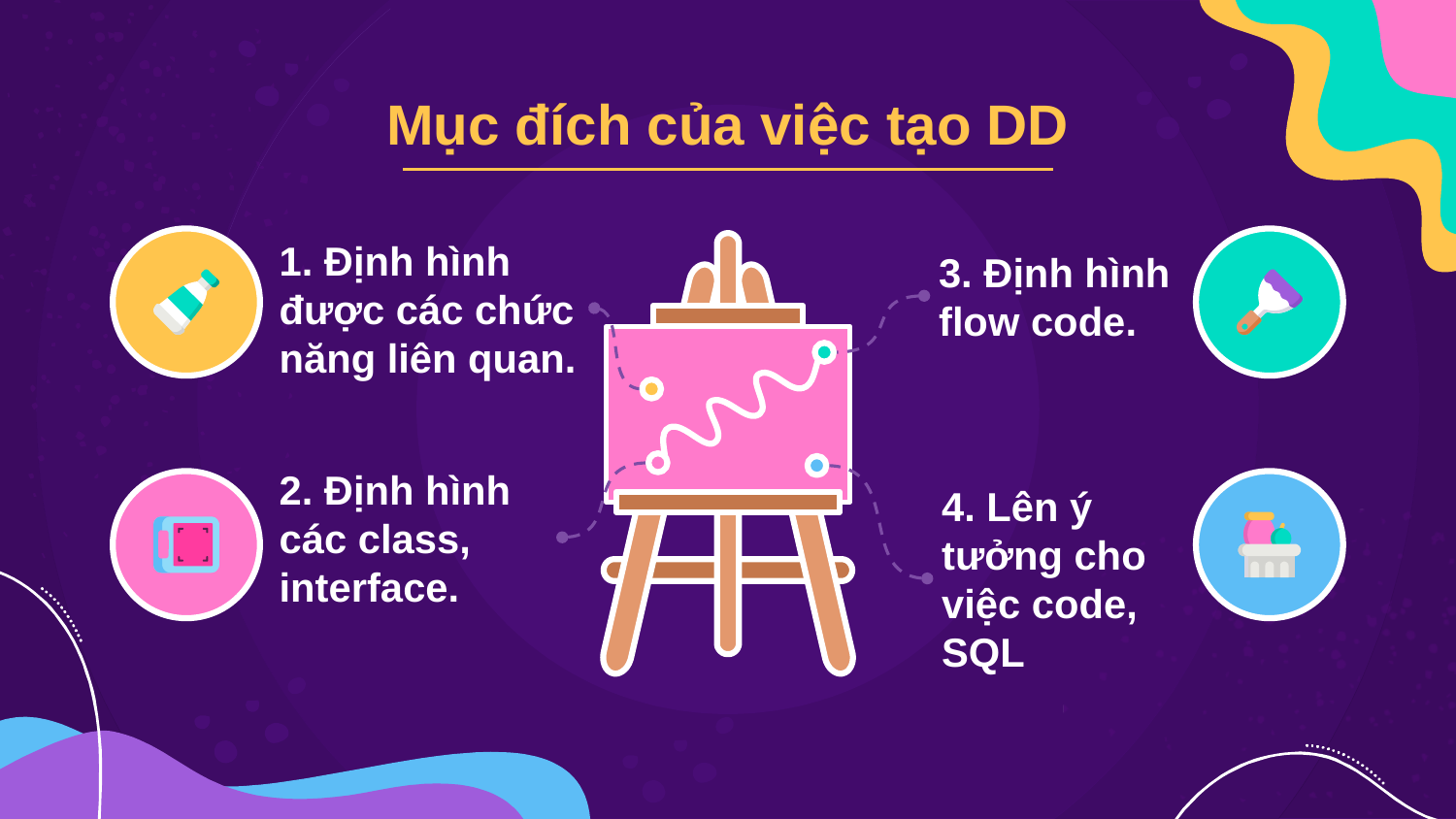

# Mục đích của việc tạo DD

1. Định hình được các chức năng liên quan.
3. Định hình flow code.

2. Định hình các class, interface.
4. Lên ý tưởng cho việc code, SQL